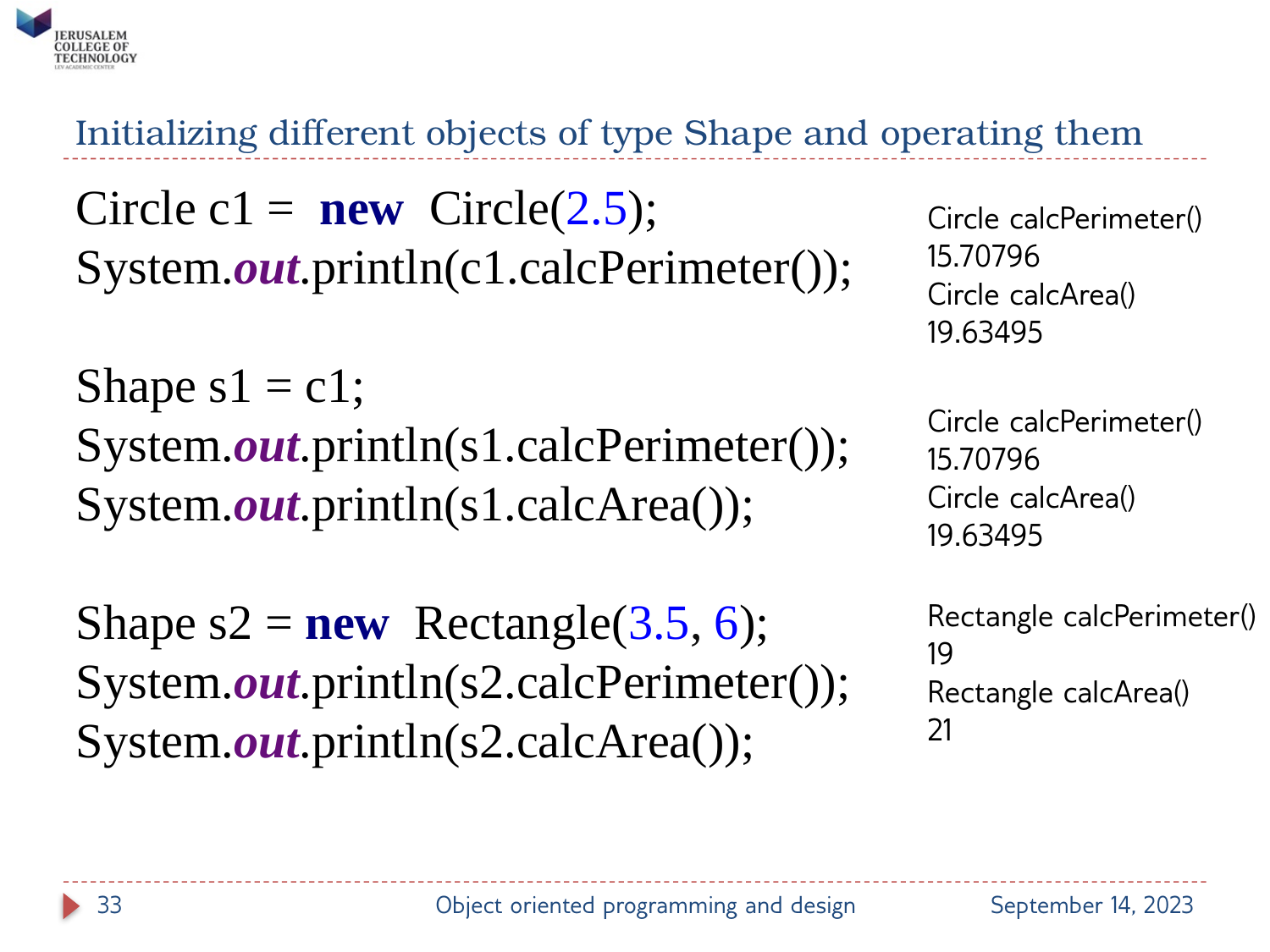

# Initializing different objects of type Shape and operating them
Circle c1 =  new  Circle(2.5);
System.out.println(c1.calcPerimeter());

Shape s1 = c1;
System.out.println(s1.calcPerimeter());
System.out.println(s1.calcArea());

Shape s2 = new  Rectangle(3.5, 6);
System.out.println(s2.calcPerimeter());
System.out.println(s2.calcArea());

Circle calcPerimeter()
15.70796
Circle calcArea()
19.63495
Circle calcPerimeter()
15.70796
Circle calcArea()
19.63495
Rectangle calcPerimeter()
19
Rectangle calcArea()
21
33
Object oriented programming and design
September 14, 2023